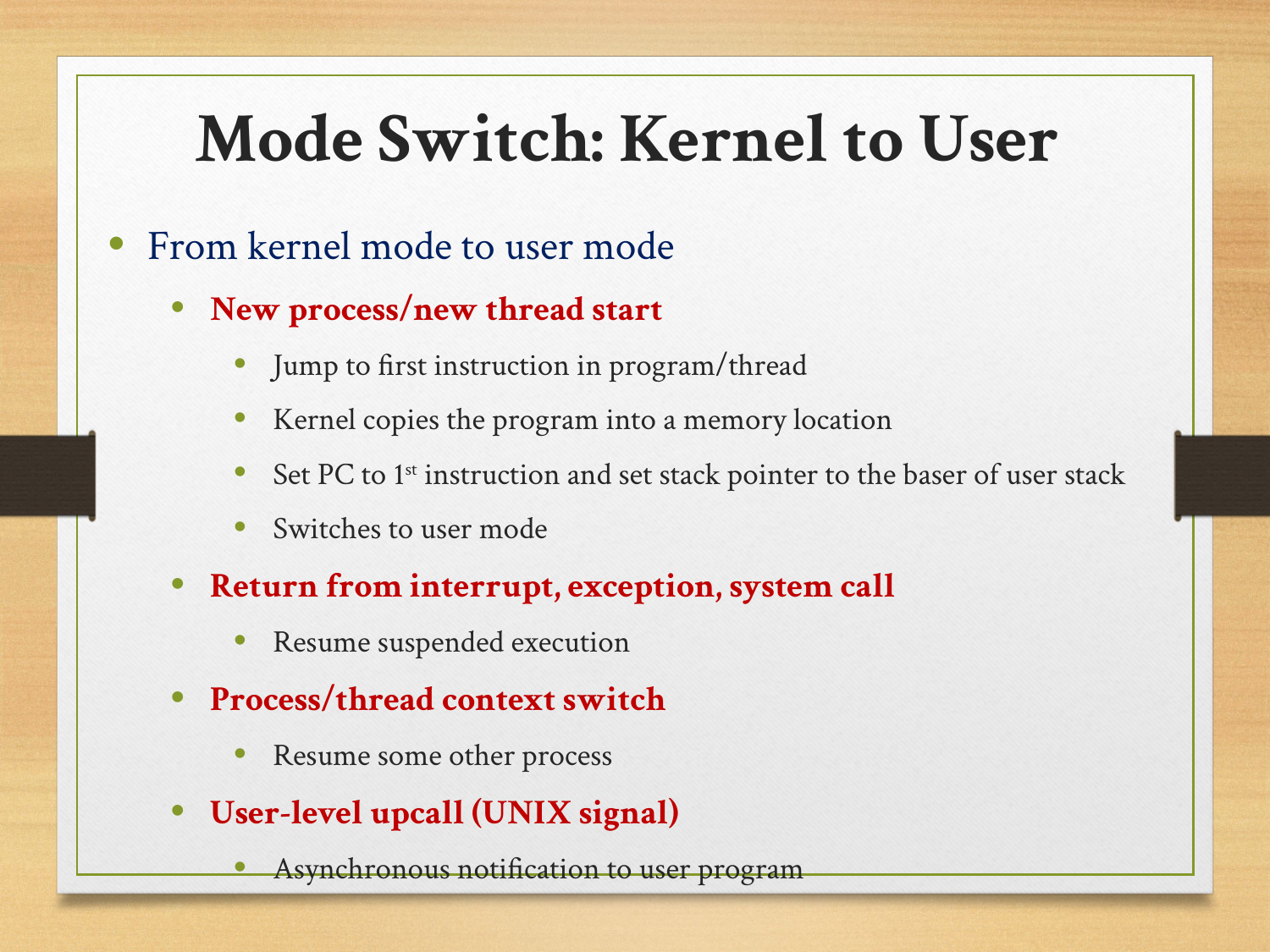

Mode Switch: Kernel to User
From kernel mode to user mode
New process/new thread start
Jump to first instruction in program/thread
Kernel copies the program into a memory location
Set PC to 1st instruction and set stack pointer to the baser of user stack
Switches to user mode
Return from interrupt, exception, system call
Resume suspended execution
Process/thread context switch
Resume some other process
User-level upcall (UNIX signal)
Asynchronous notification to user program